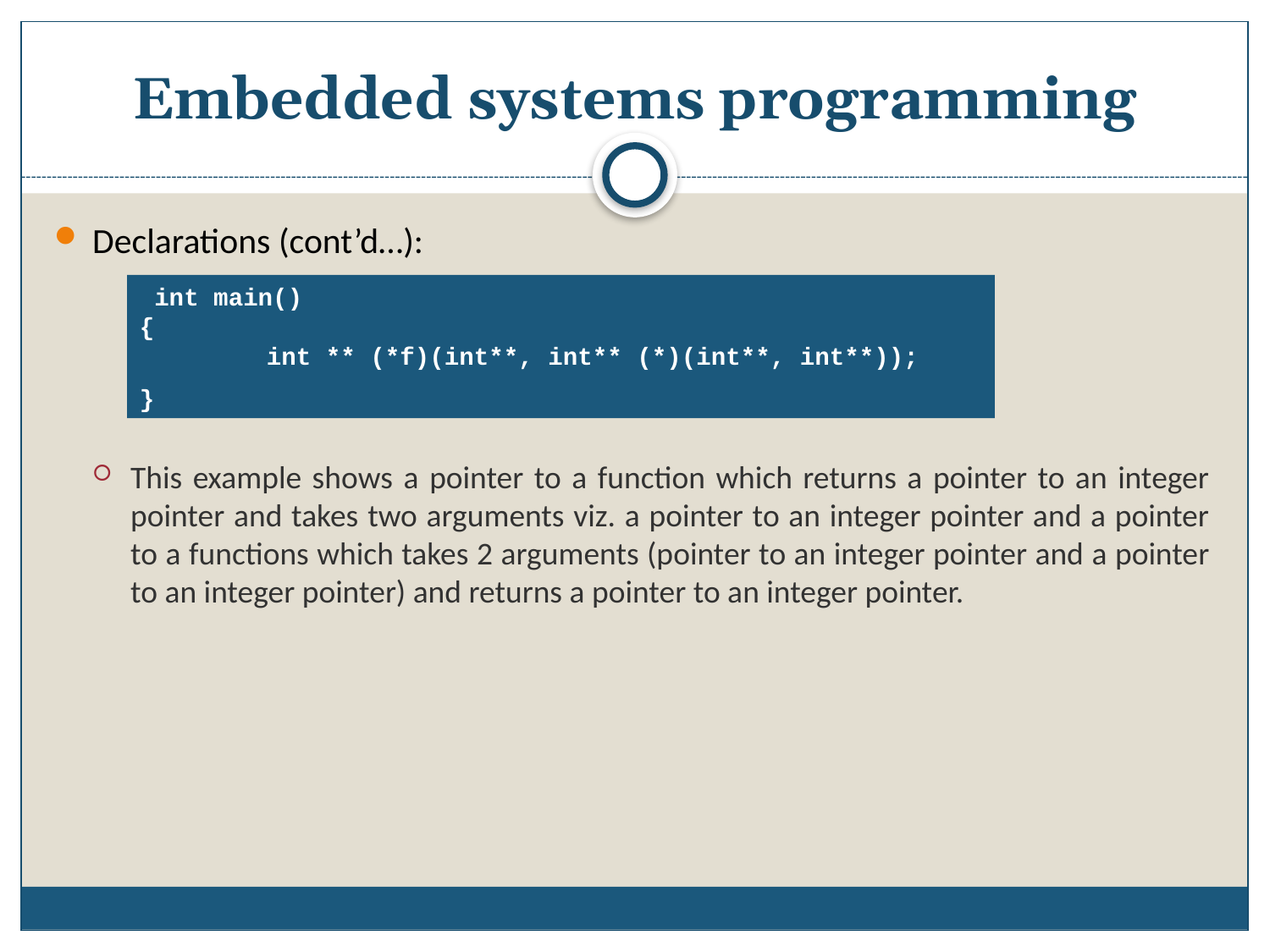

# Embedded systems programming
Declarations (cont’d…):

This example shows a pointer to a function which returns a pointer to an integer pointer and takes two arguments viz. a pointer to an integer pointer and a pointer to a functions which takes 2 arguments (pointer to an integer pointer and a pointer to an integer pointer) and returns a pointer to an integer pointer.

 int main()
{
	int ** (*f)(int**, int** (*)(int**, int**));
}